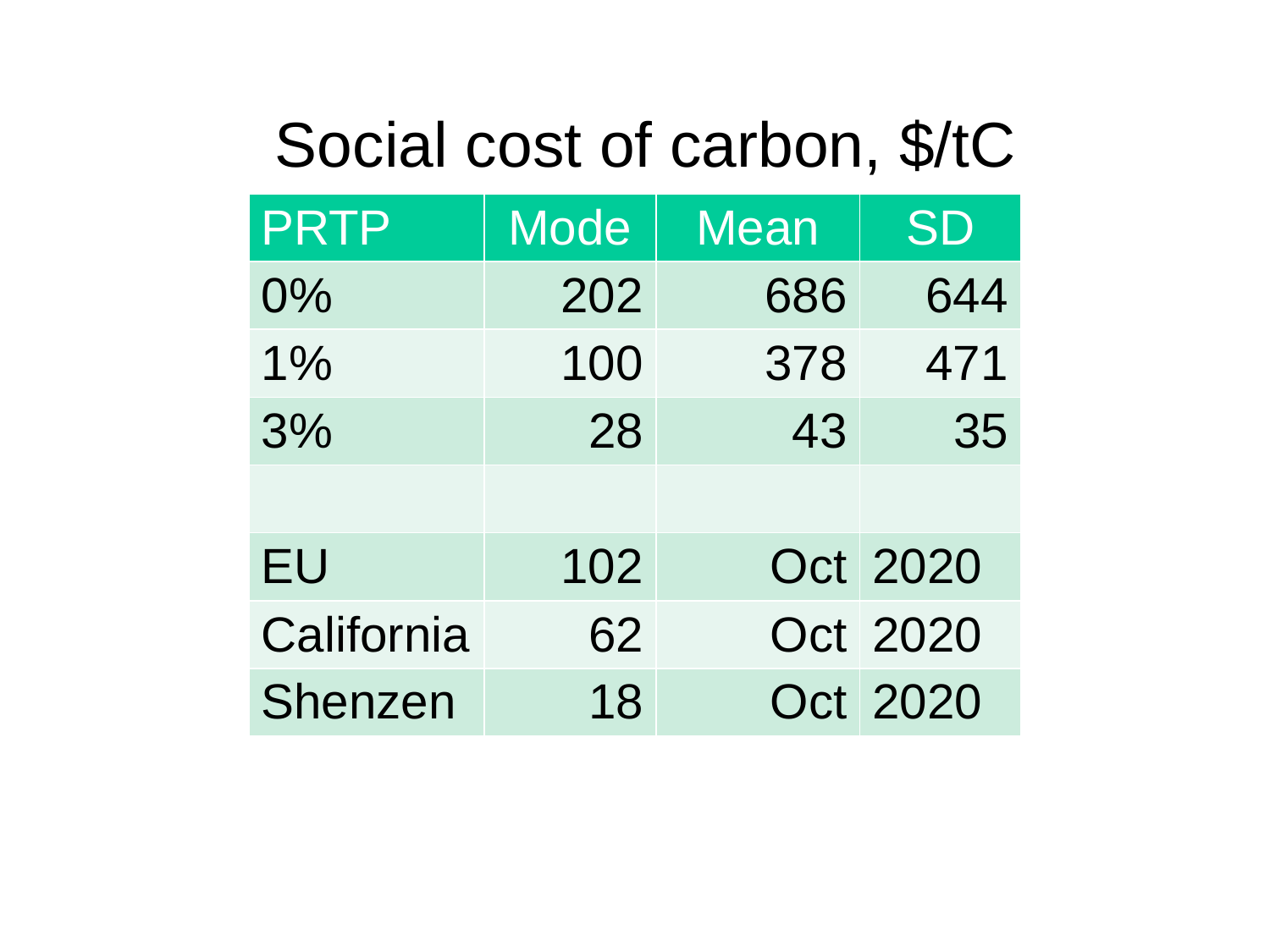

Social cost of carbon, $/tC
| PRTP | Mode | Mean | SD |
| --- | --- | --- | --- |
| 0% | 202 | 686 | 644 |
| 1% | 100 | 378 | 471 |
| 3% | 28 | 43 | 35 |
|  |  |  |  |
| EU | 102 | Oct | 2020 |
| California | 62 | Oct | 2020 |
| Shenzen | 18 | Oct | 2020 |